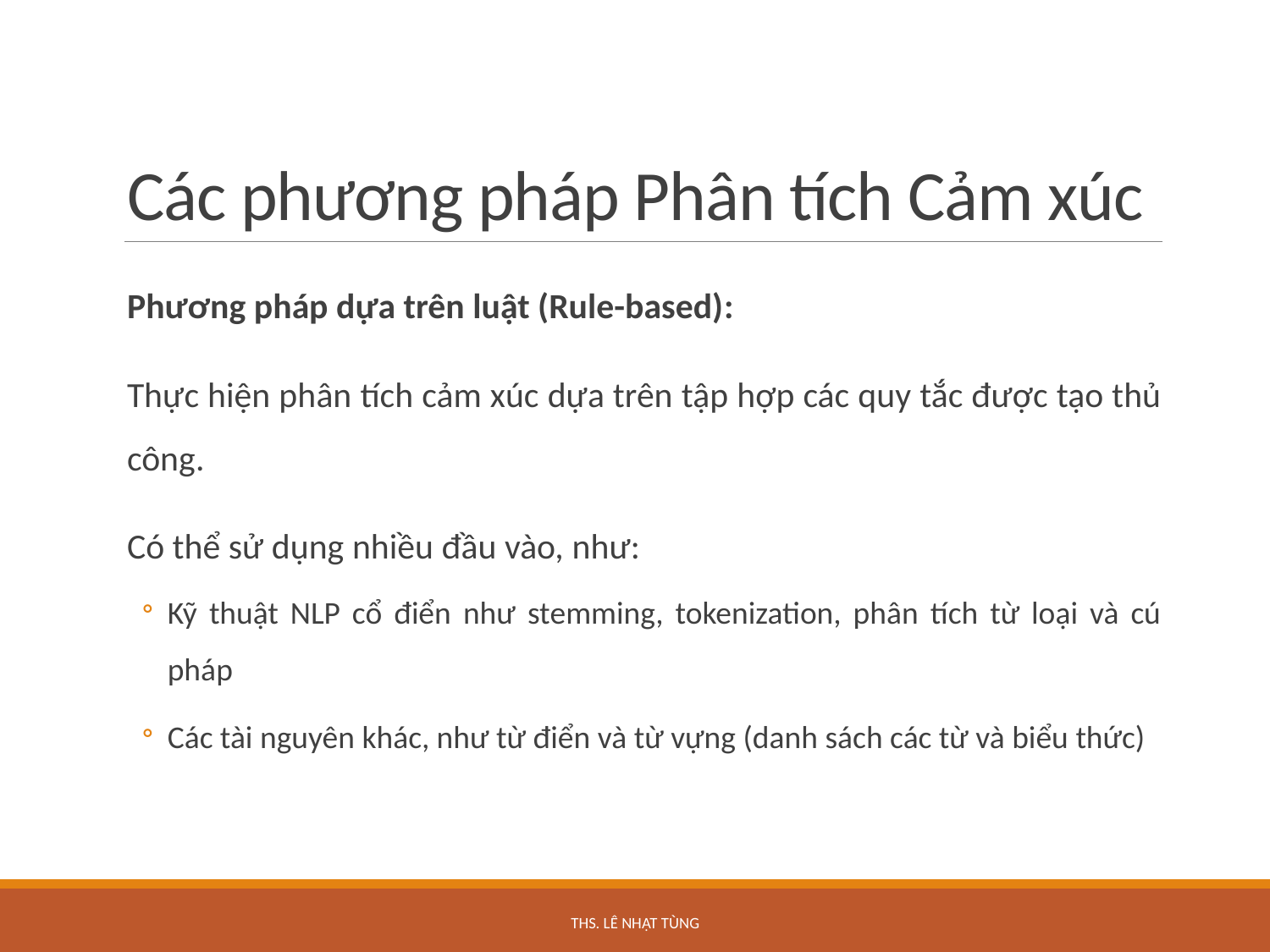

# Các phương pháp Phân tích Cảm xúc
Phương pháp dựa trên luật (Rule-based):
Thực hiện phân tích cảm xúc dựa trên tập hợp các quy tắc được tạo thủ công.
Có thể sử dụng nhiều đầu vào, như:
Kỹ thuật NLP cổ điển như stemming, tokenization, phân tích từ loại và cú pháp
Các tài nguyên khác, như từ điển và từ vựng (danh sách các từ và biểu thức)
ThS. Lê Nhật Tùng